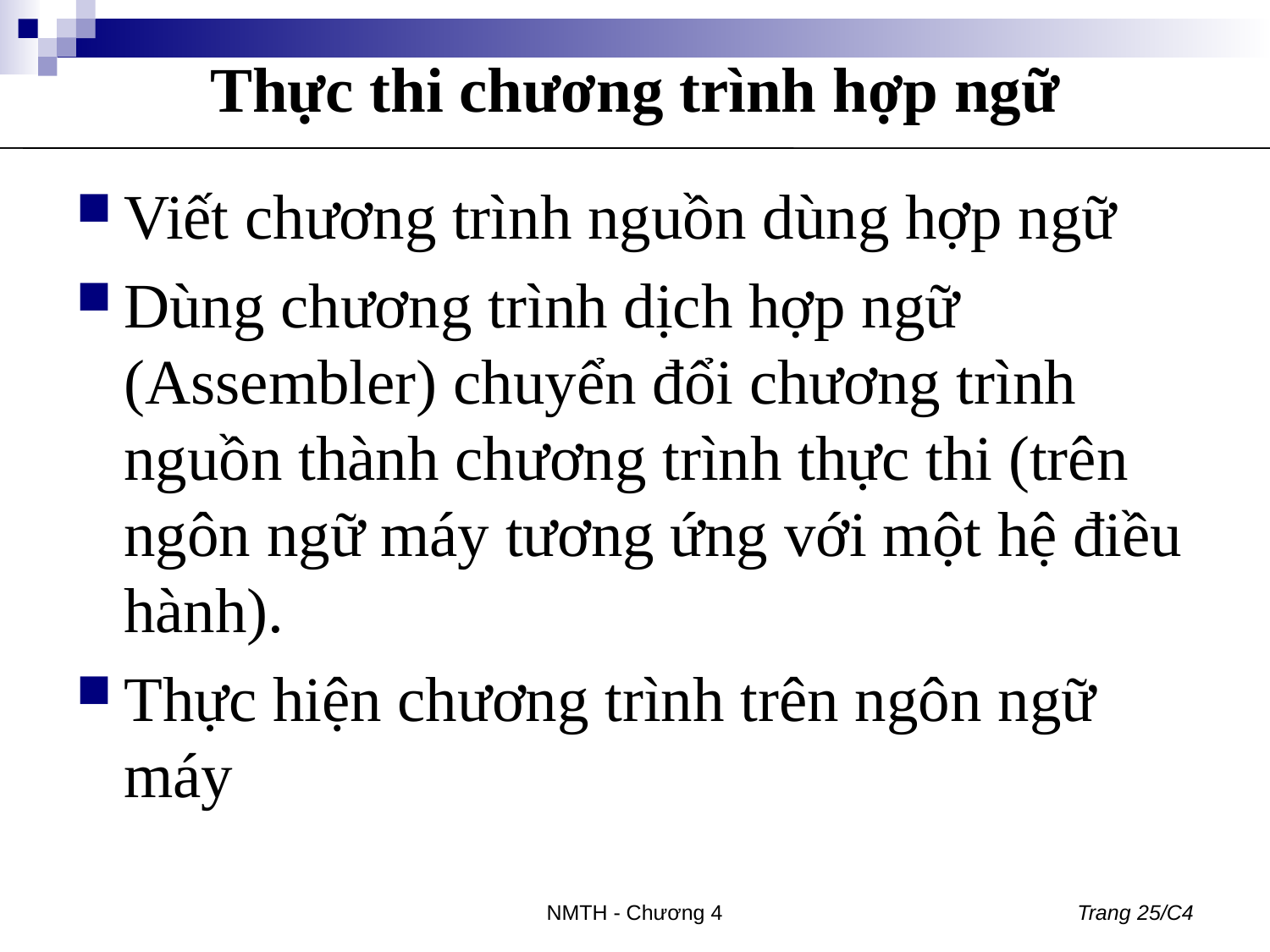

# Thực thi chương trình hợp ngữ

Viết chương trình nguồn dùng hợp ngữ
Dùng chương trình dịch hợp ngữ (Assembler) chuyển đổi chương trình nguồn thành chương trình thực thi (trên ngôn ngữ máy tương ứng với một hệ điều hành).
Thực hiện chương trình trên ngôn ngữ máy

NMTH - Chương 4
Trang 25/C4